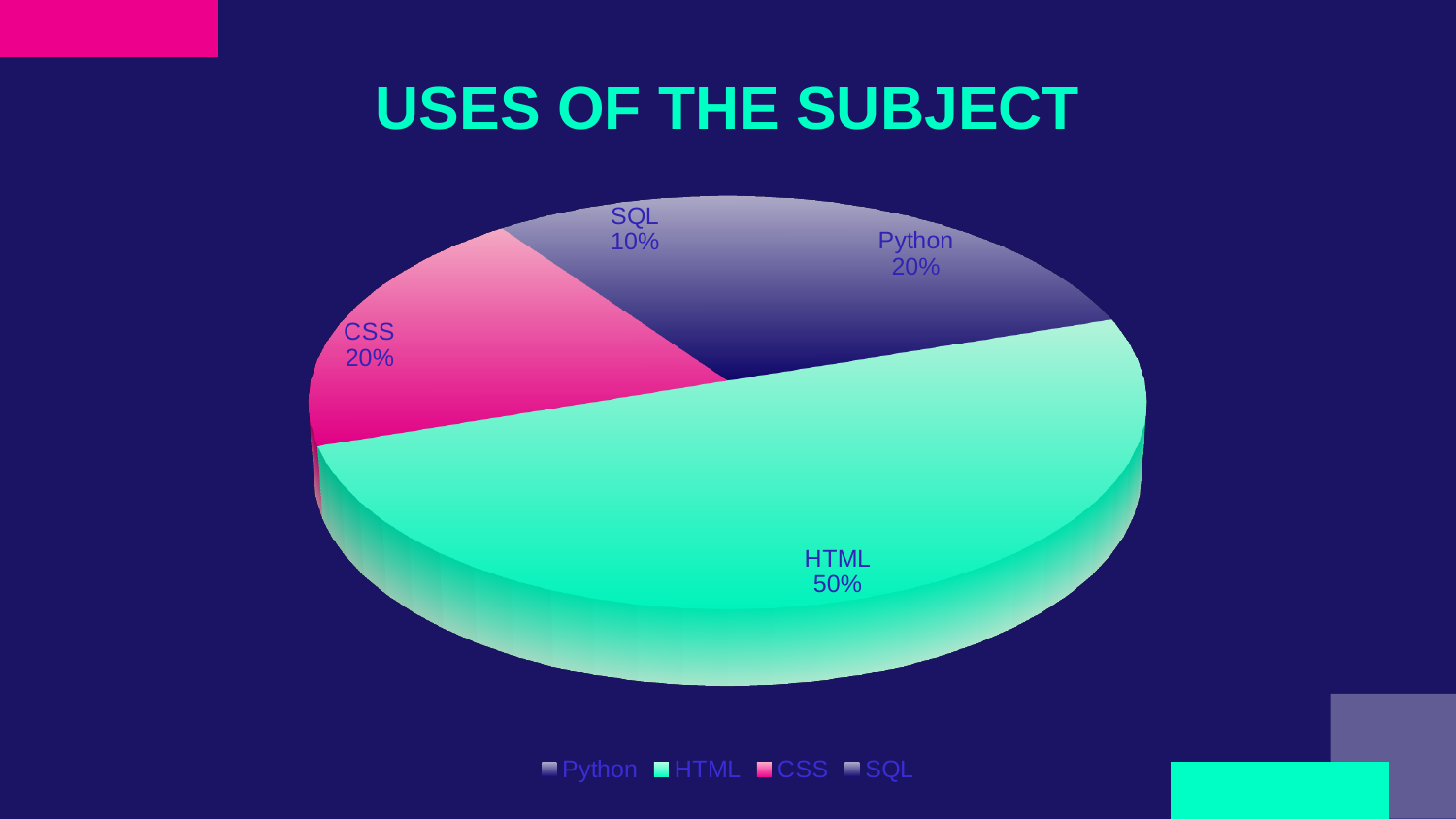

# USES OF THE SUBJECT

[unsupported chart]